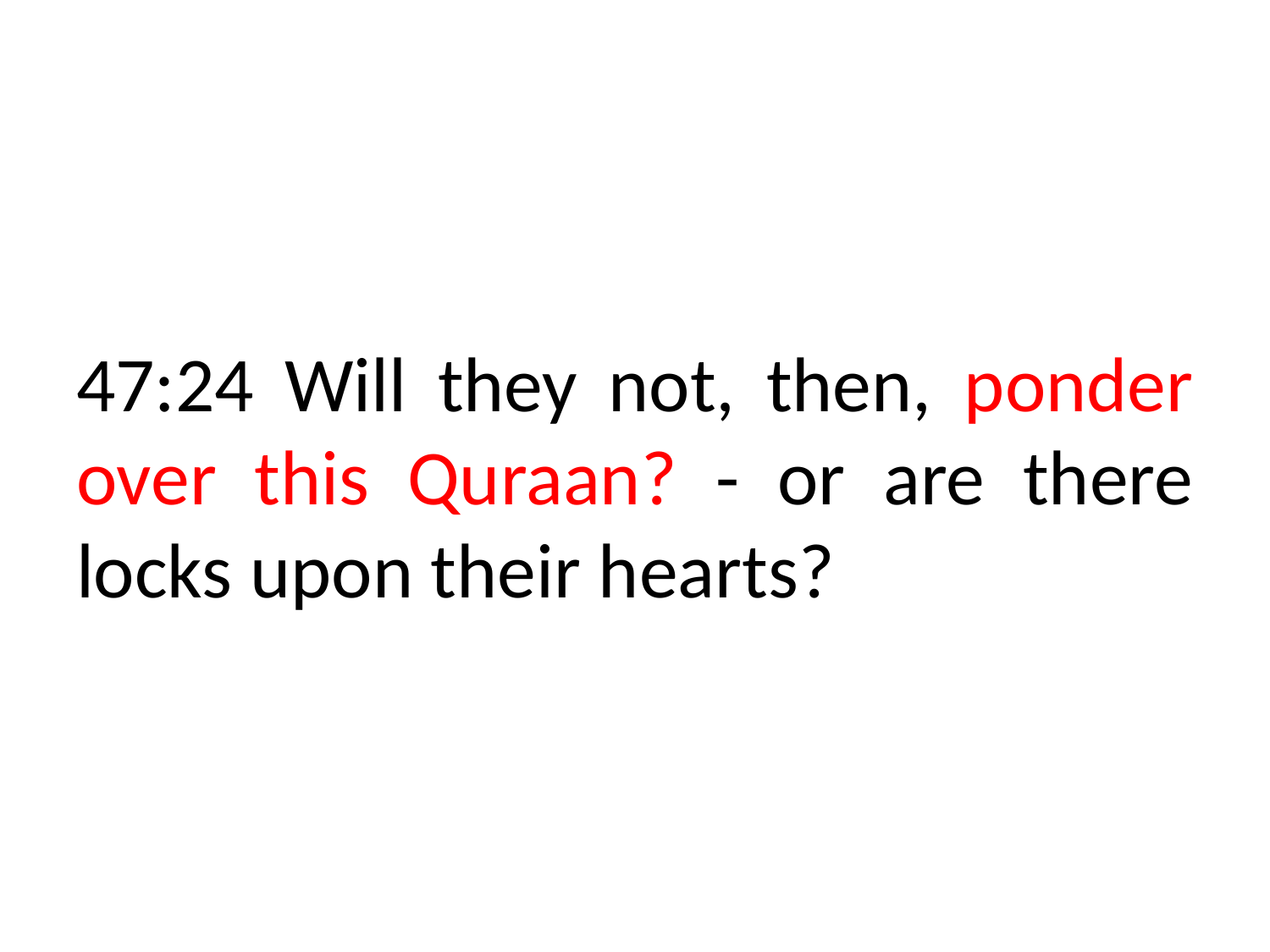

# 47:24 Will they not, then, ponder over this Quraan? - or are there locks upon their hearts?